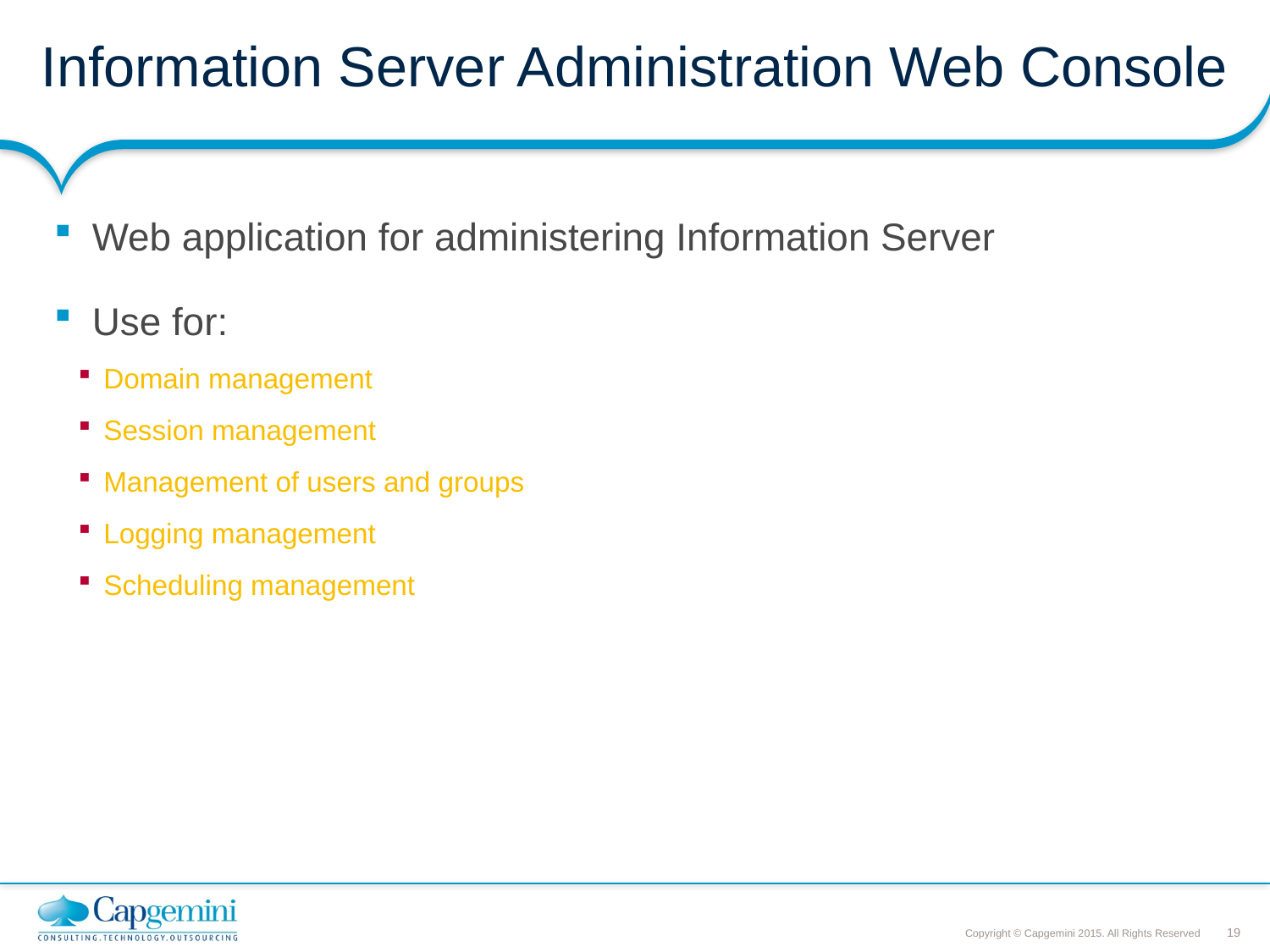

# Information Server Administration Web Console
Web application for administering Information Server
Use for:
Domain management
Session management
Management of users and groups
Logging management
Scheduling management